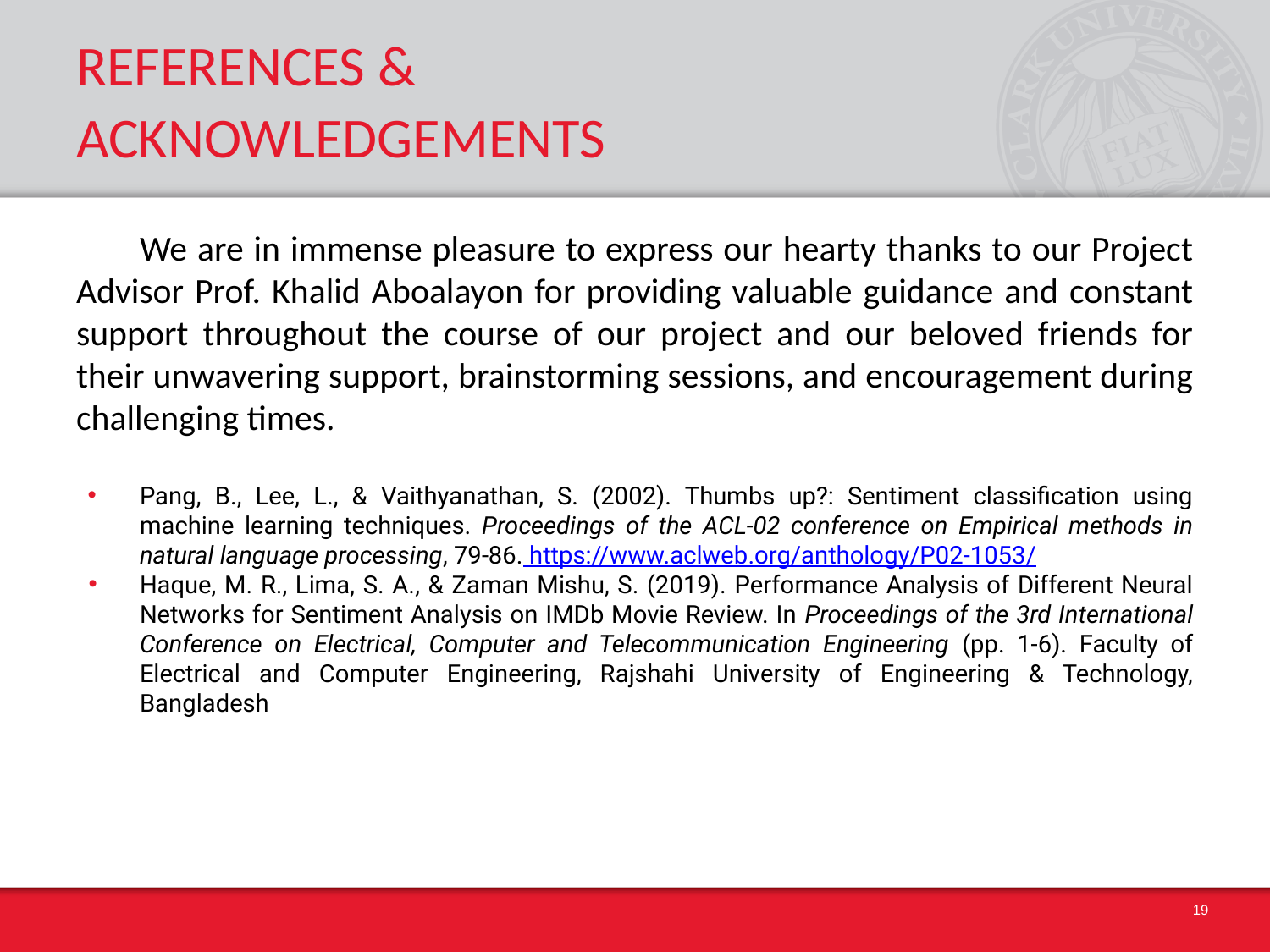

# REFERENCES & ACKNOWLEDGEMENTS
We are in immense pleasure to express our hearty thanks to our Project Advisor Prof. Khalid Aboalayon for providing valuable guidance and constant support throughout the course of our project and our beloved friends for their unwavering support, brainstorming sessions, and encouragement during challenging times.

Pang, B., Lee, L., & Vaithyanathan, S. (2002). Thumbs up?: Sentiment classification using machine learning techniques. Proceedings of the ACL-02 conference on Empirical methods in natural language processing, 79-86. https://www.aclweb.org/anthology/P02-1053/
Haque, M. R., Lima, S. A., & Zaman Mishu, S. (2019). Performance Analysis of Different Neural Networks for Sentiment Analysis on IMDb Movie Review. In Proceedings of the 3rd International Conference on Electrical, Computer and Telecommunication Engineering (pp. 1-6). Faculty of Electrical and Computer Engineering, Rajshahi University of Engineering & Technology, Bangladesh
19